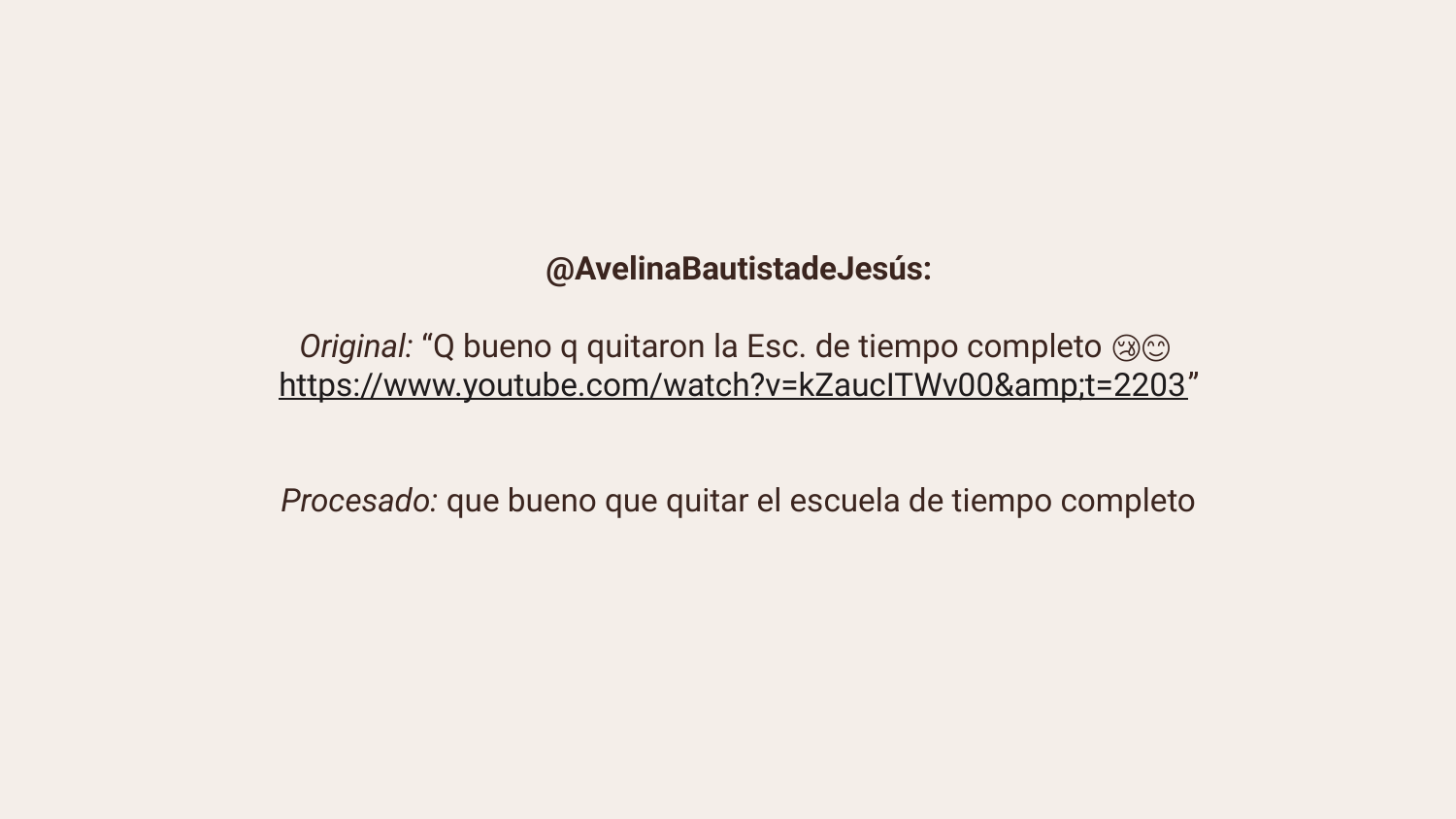

@AvelinaBautistadeJesús:

Original: “Q bueno q quitaron la Esc. de tiempo completo 😢😊 https://www.youtube.com/watch?v=kZaucITWv00&amp;t=2203”

Procesado: que bueno que quitar el escuela de tiempo completo